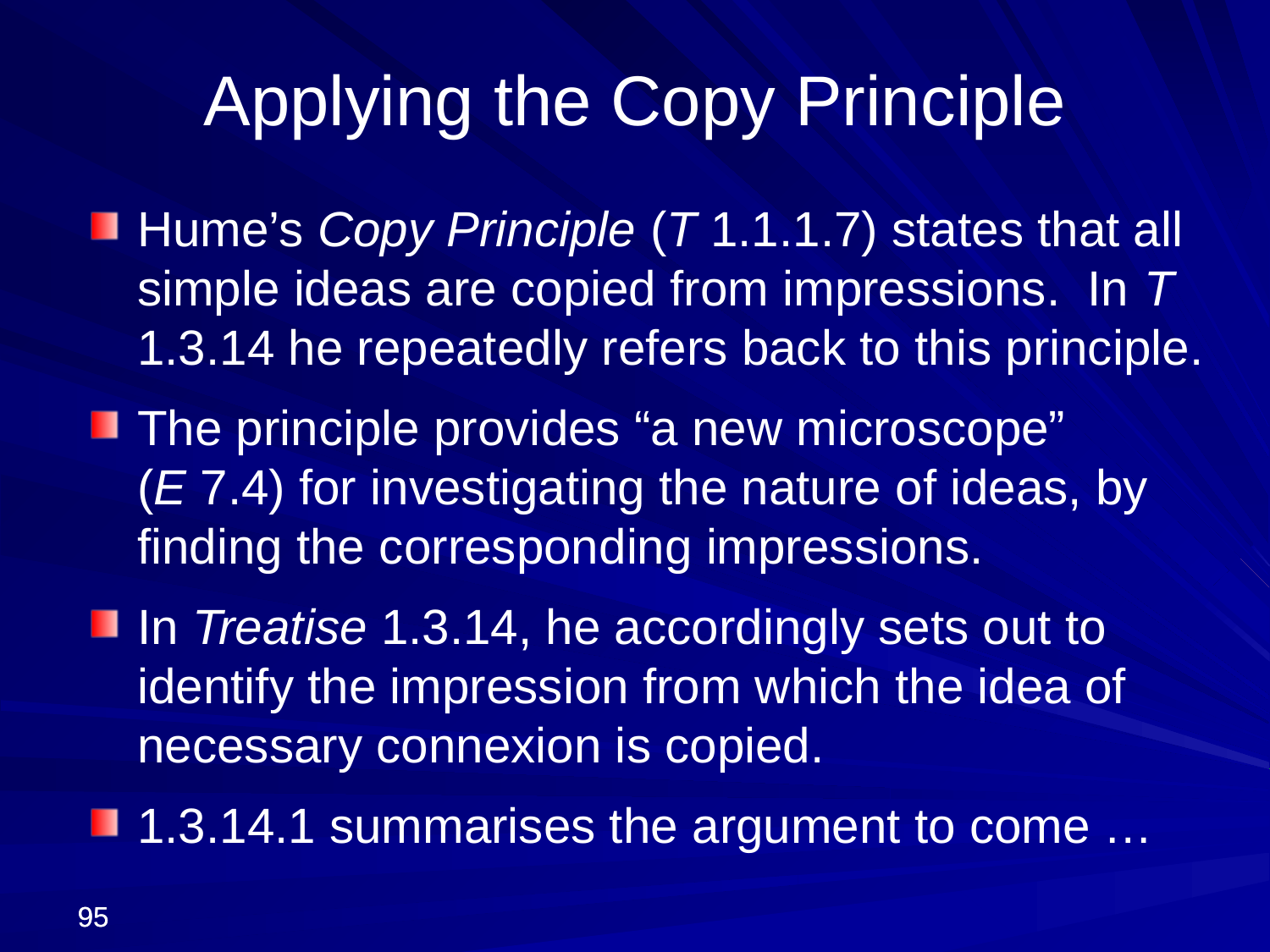

Applying the Copy Principle
Hume’s Copy Principle (T 1.1.1.7) states that all simple ideas are copied from impressions.  In T 1.3.14 he repeatedly refers back to this principle.
The principle provides “a new microscope”
(E 7.4) for investigating the nature of ideas, by finding the corresponding impressions.
In Treatise 1.3.14, he accordingly sets out to identify the impression from which the idea of necessary connexion is copied.
1.3.14.1 summarises the argument to come …
95
95